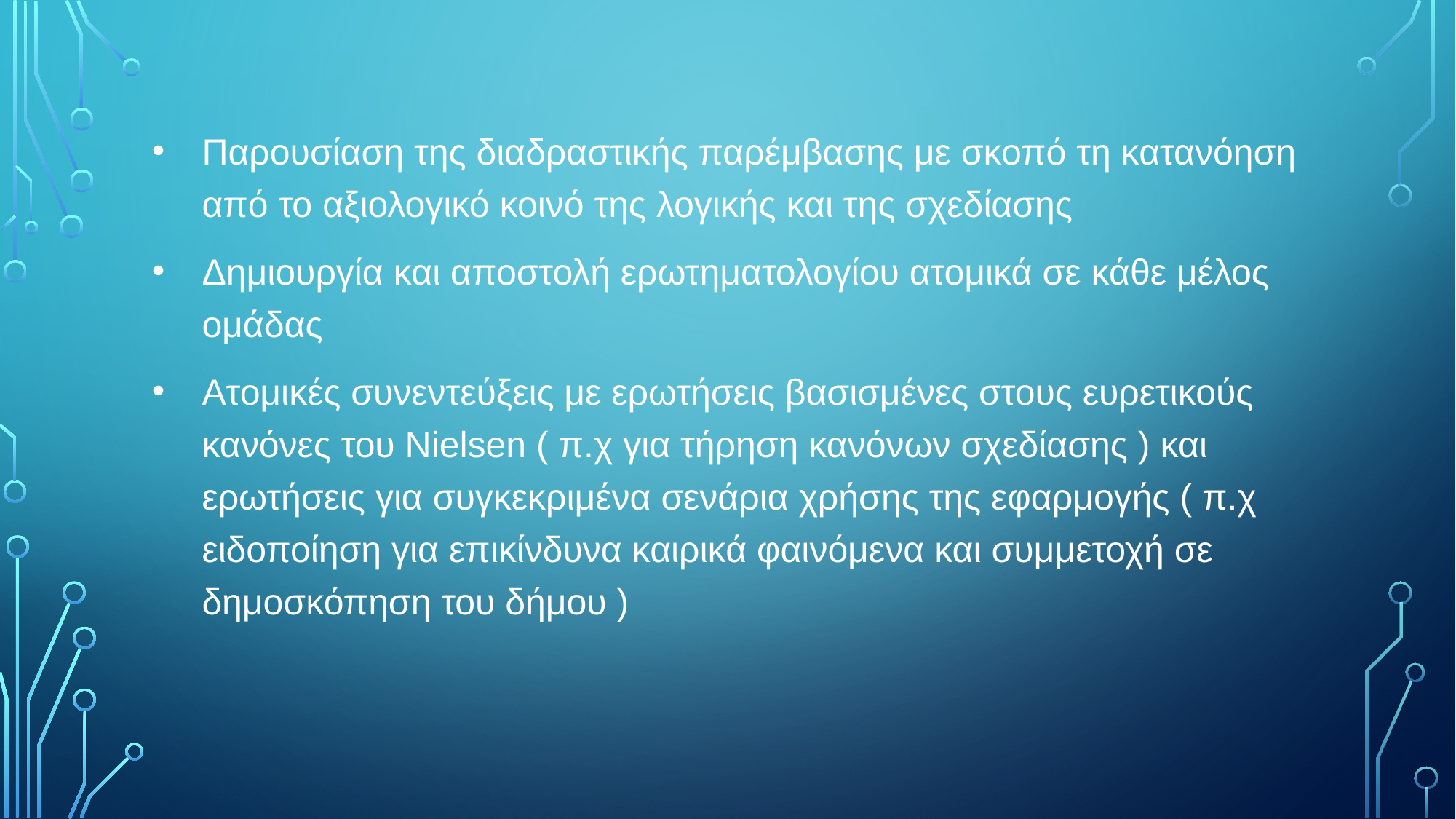

Παρουσίαση της διαδραστικής παρέμβασης με σκοπό τη κατανόηση από το αξιολογικό κοινό της λογικής και της σχεδίασης
Δημιουργία και αποστολή ερωτηματολογίου ατομικά σε κάθε μέλος ομάδας
Ατομικές συνεντεύξεις με ερωτήσεις βασισμένες στους ευρετικούς κανόνες του Nielsen ( π.χ για τήρηση κανόνων σχεδίασης ) και ερωτήσεις για συγκεκριμένα σενάρια χρήσης της εφαρμογής ( π.χ ειδοποίηση για επικίνδυνα καιρικά φαινόμενα και συμμετοχή σε δημοσκόπηση του δήμου )